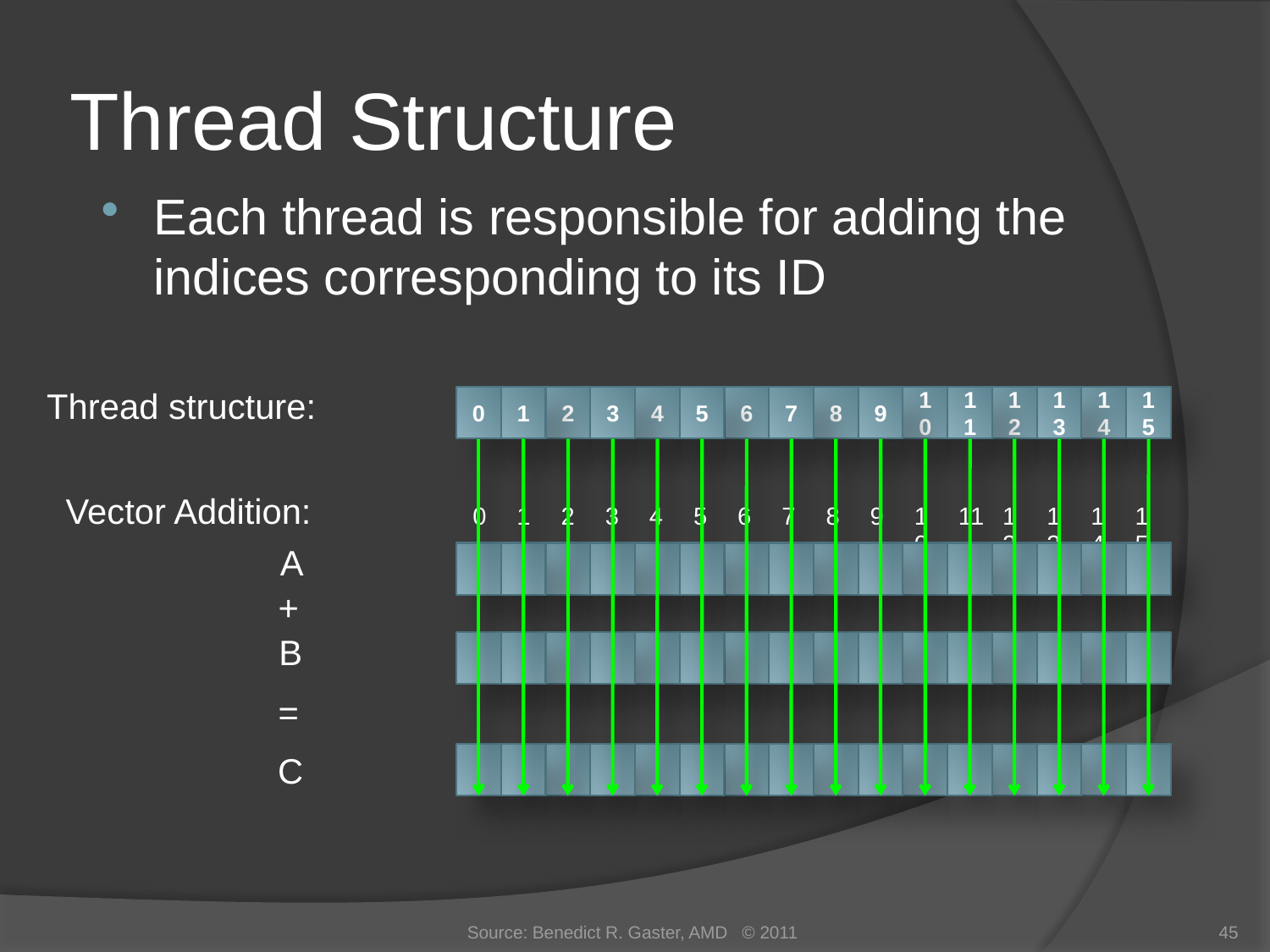

# Thread Structure
Each thread is responsible for adding the indices corresponding to its ID
Thread structure:
0
1
2
3
4
5
6
7
8
9
10
11
12
13
14
15
Vector Addition:
| 0 | 1 | 2 | 3 | 4 | 5 | 6 | 7 | 8 | 9 | 10 | 11 | 12 | 13 | 14 | 15 |
| --- | --- | --- | --- | --- | --- | --- | --- | --- | --- | --- | --- | --- | --- | --- | --- |
A

+
B

=

C
Source: Benedict R. Gaster, AMD   © 2011
45